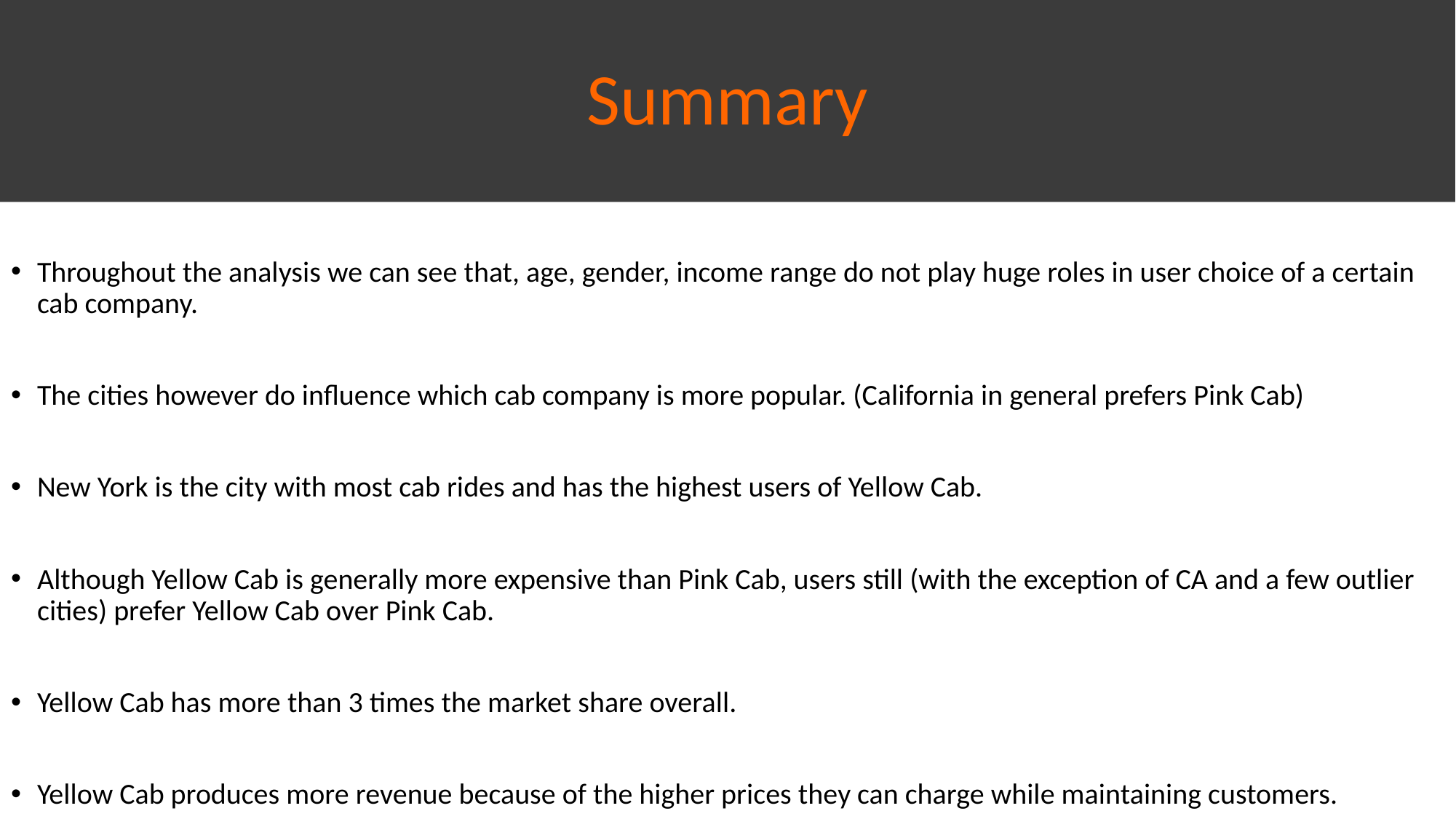

# Summary

Throughout the analysis we can see that, age, gender, income range do not play huge roles in user choice of a certain cab company.

The cities however do influence which cab company is more popular. (California in general prefers Pink Cab)

New York is the city with most cab rides and has the highest users of Yellow Cab.

Although Yellow Cab is generally more expensive than Pink Cab, users still (with the exception of CA and a few outlier cities) prefer Yellow Cab over Pink Cab.

Yellow Cab has more than 3 times the market share overall.

Yellow Cab produces more revenue because of the higher prices they can charge while maintaining customers.